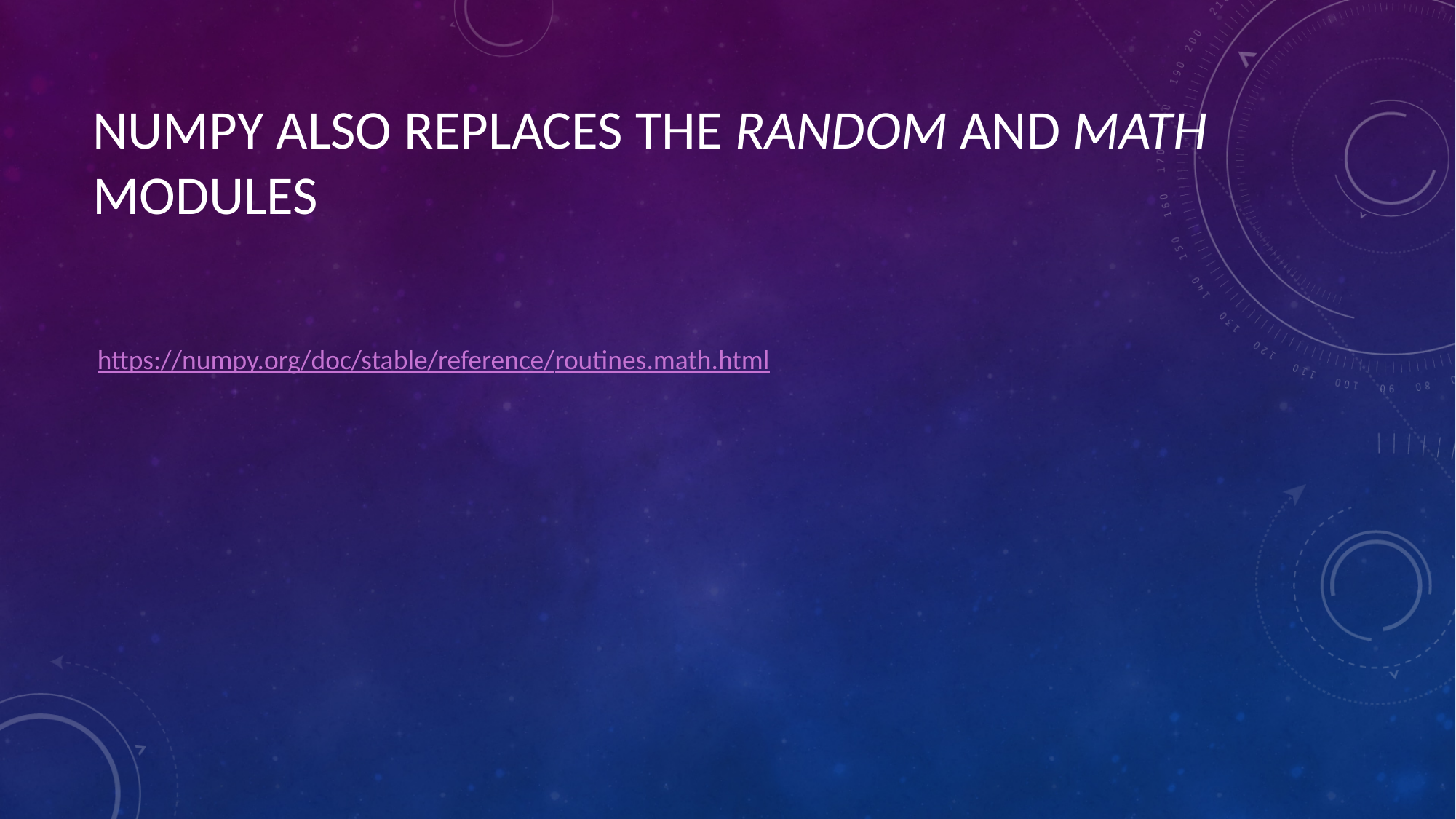

# NUMPY also REPLACES the RANDOM AND MATH MODULES
https://numpy.org/doc/stable/reference/routines.math.html